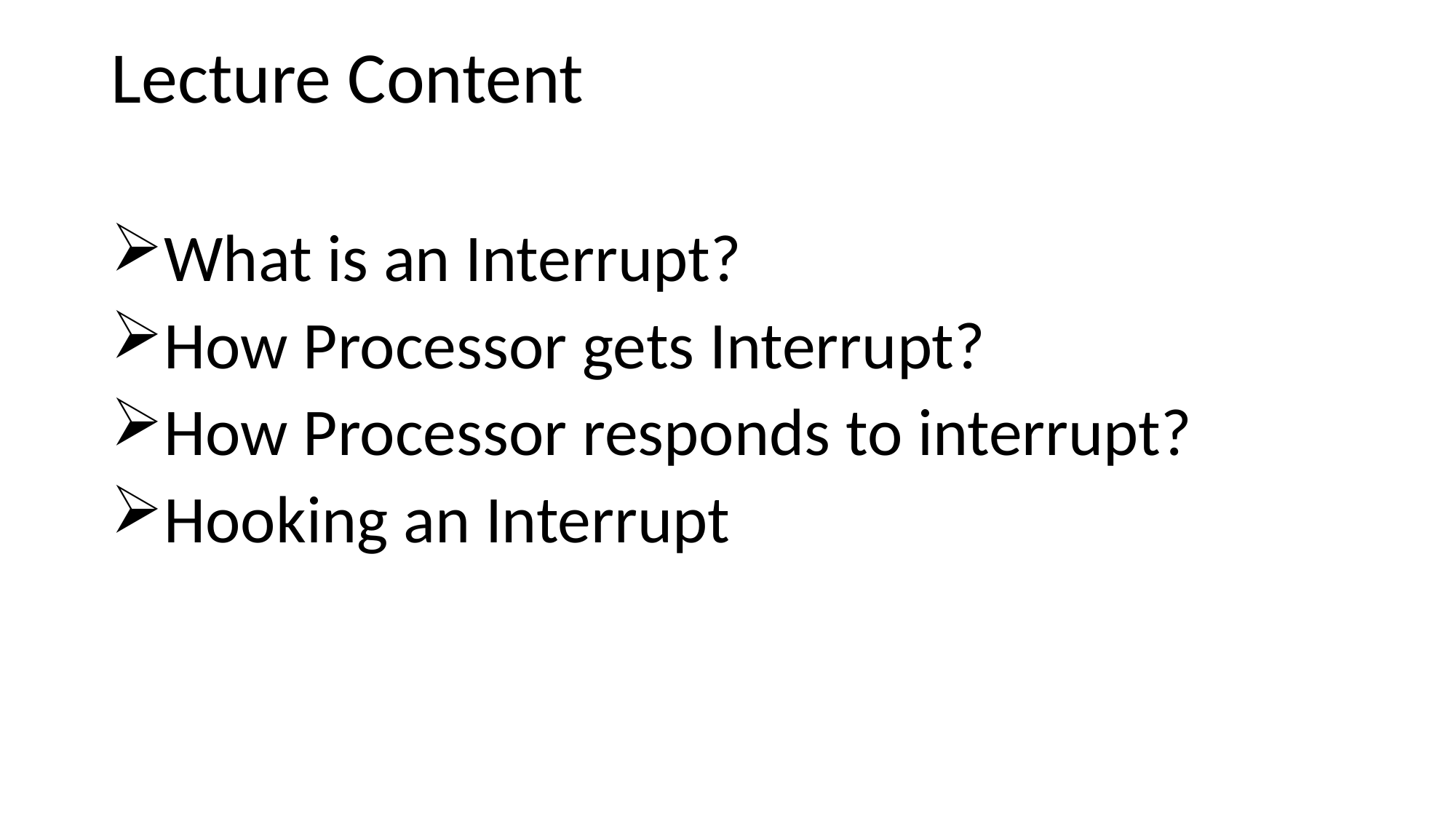

# Lecture Content
What is an Interrupt?
How Processor gets Interrupt?
How Processor responds to interrupt?
Hooking an Interrupt